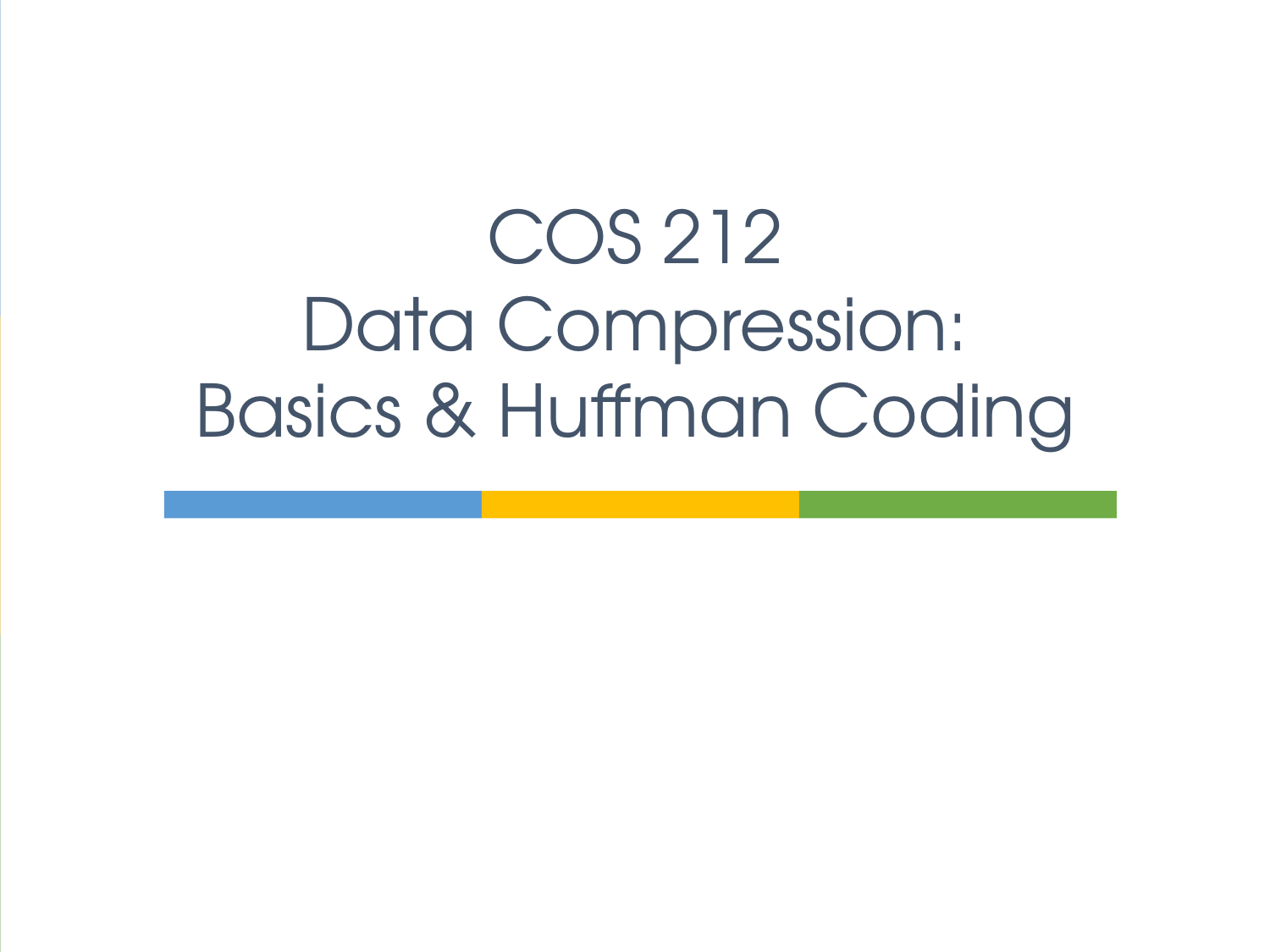

# COS 212 Data Compression: Basics & Huffman Coding